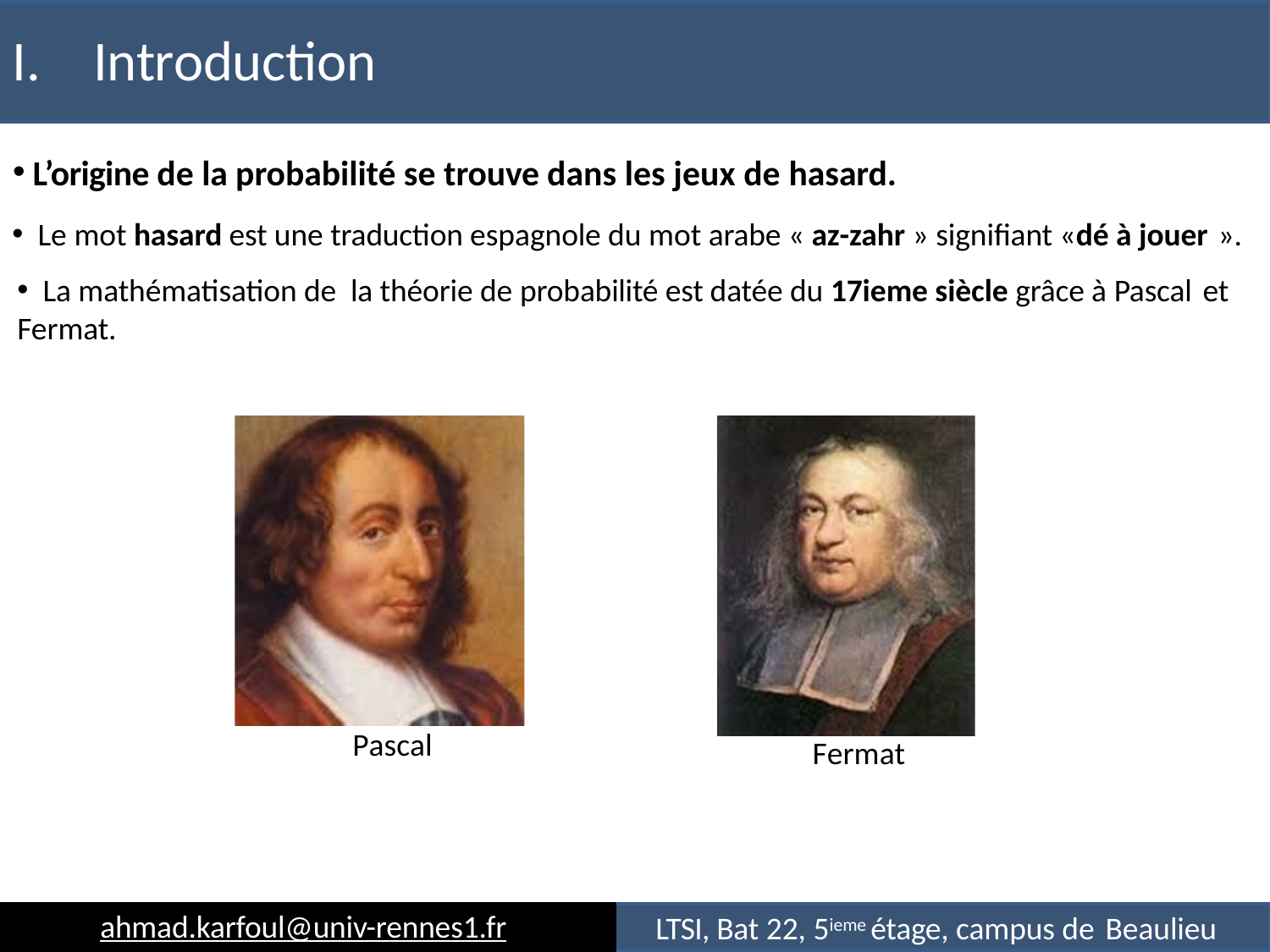

# I.	Introduction
L’origine de la probabilité se trouve dans les jeux de hasard.
Le mot hasard est une traduction espagnole du mot arabe « az-zahr » signifiant «dé à jouer ».
La mathématisation de  la théorie de probabilité est datée du 17ieme siècle grâce à Pascal et
Fermat.

Pascal
Fermat

ahmad.karfoul@univ-rennes1.fr
LTSI, Bat 22, 5ieme étage, campus de Beaulieu